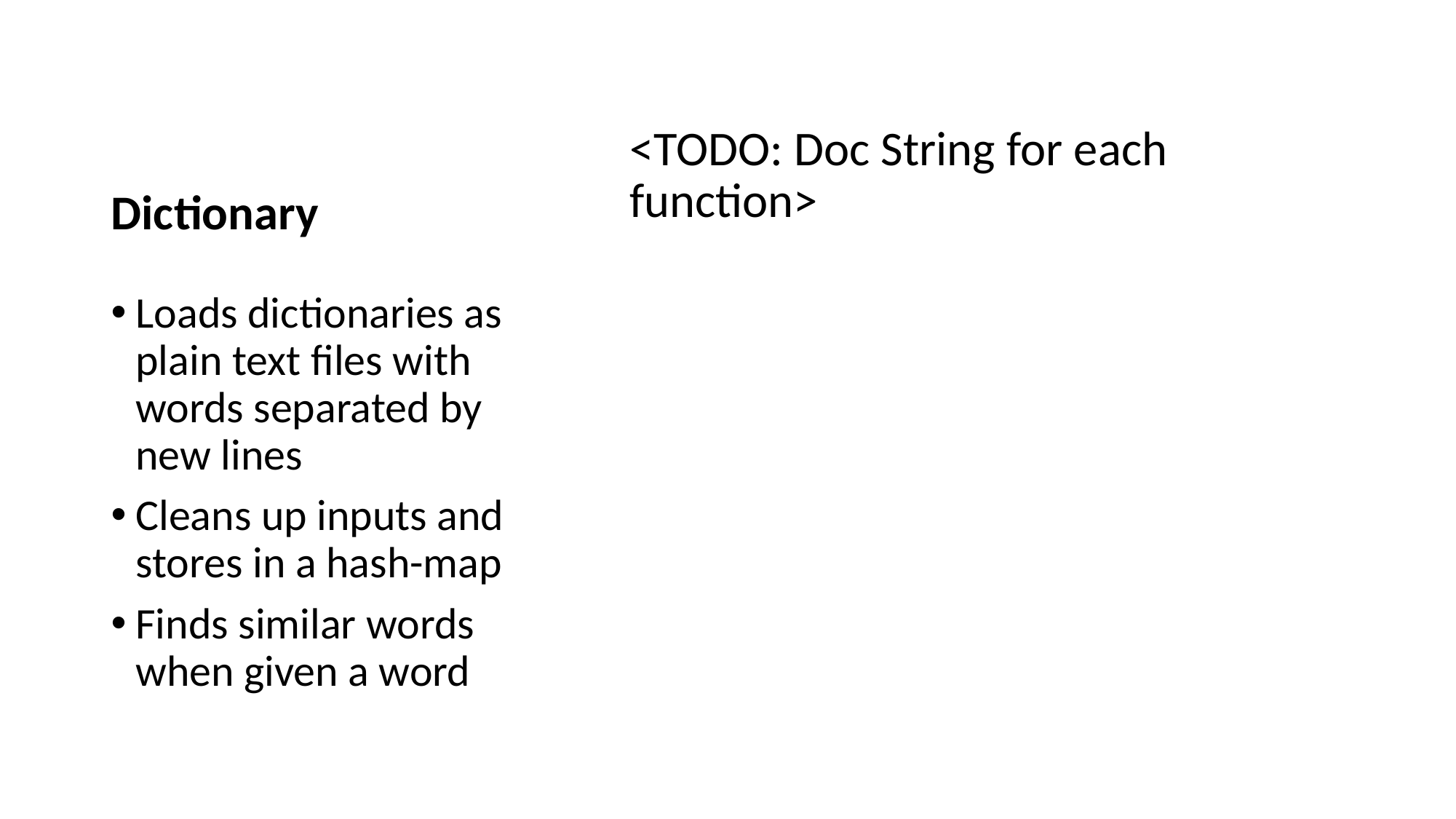

# Dictionary
<TODO: Doc String for each function>
Loads dictionaries as plain text files with words separated by new lines
Cleans up inputs and stores in a hash-map
Finds similar words when given a word